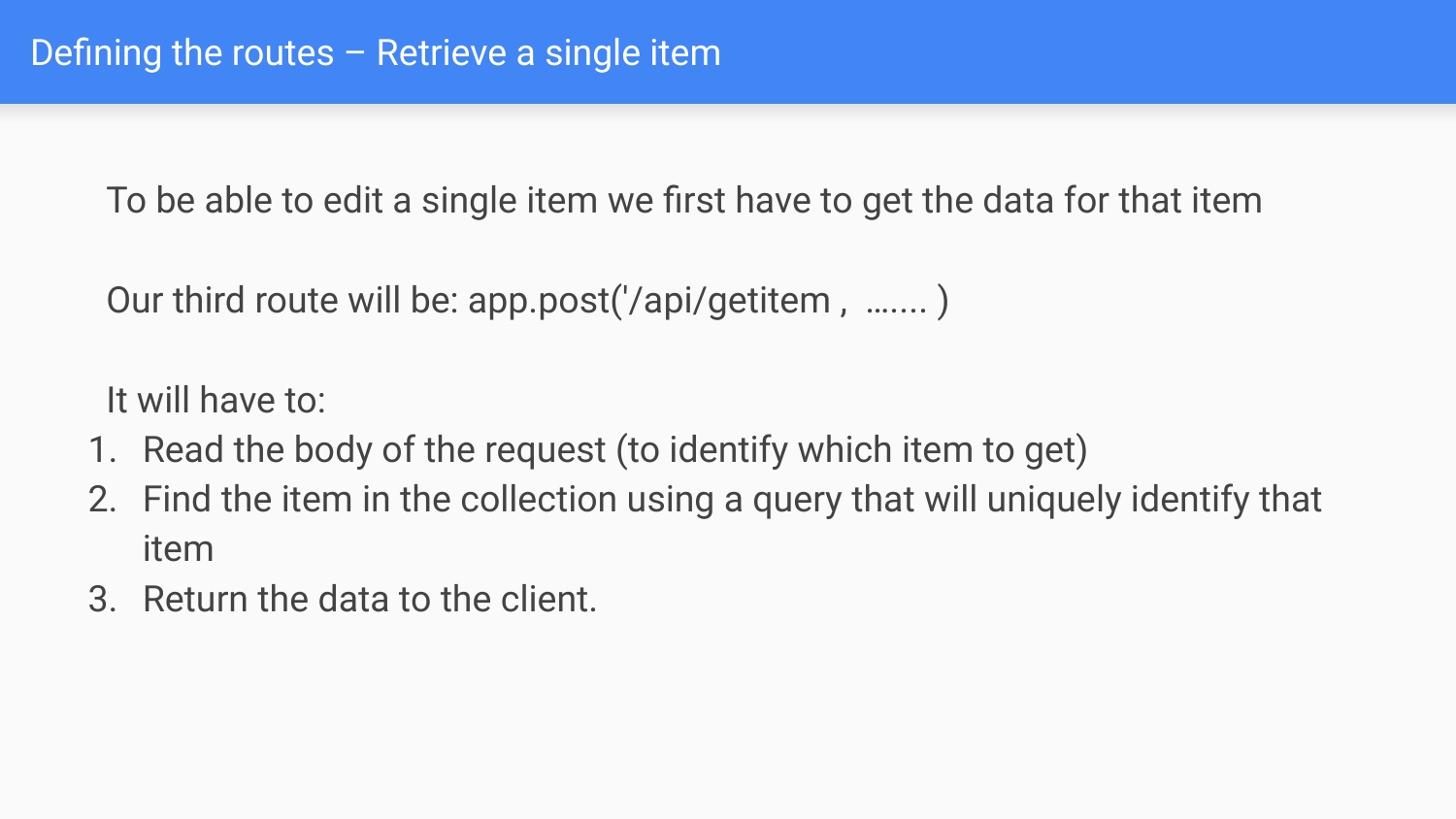

# Defining the routes – Retrieve a single item
To be able to edit a single item we first have to get the data for that item

Our third route will be: app.post('/api/getitem ,  ….... )

It will have to:
Read the body of the request (to identify which item to get)
Find the item in the collection using a query that will uniquely identify that item
Return the data to the client.